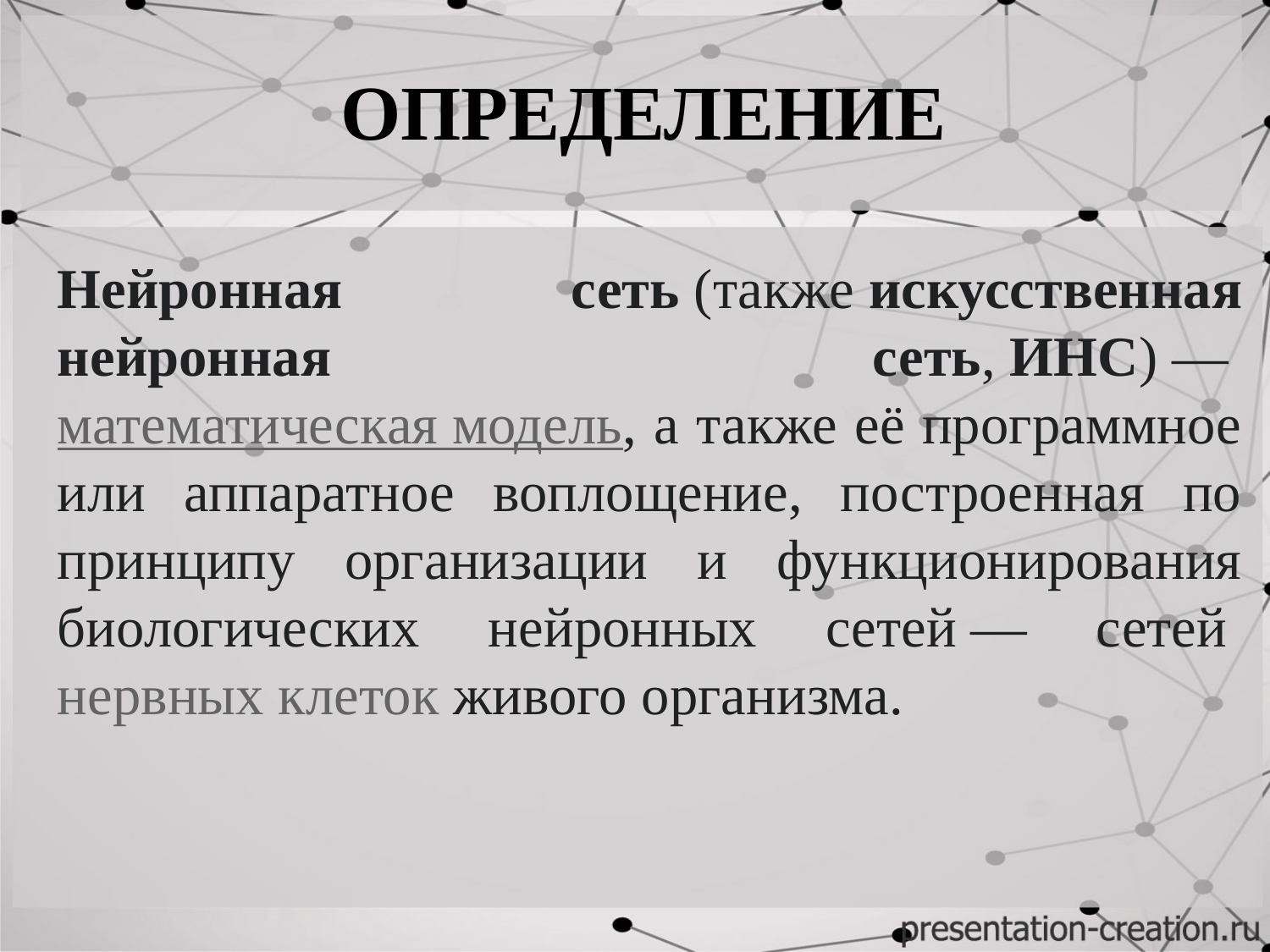

ОПРЕДЕЛЕНИЕ
Нейронная сеть (также искусственная нейронная сеть, ИНС) — математическая модель, а также её программное или аппаратное воплощение, построенная по принципу организации и функционирования биологических нейронных сетей — сетей нервных клеток живого организма.